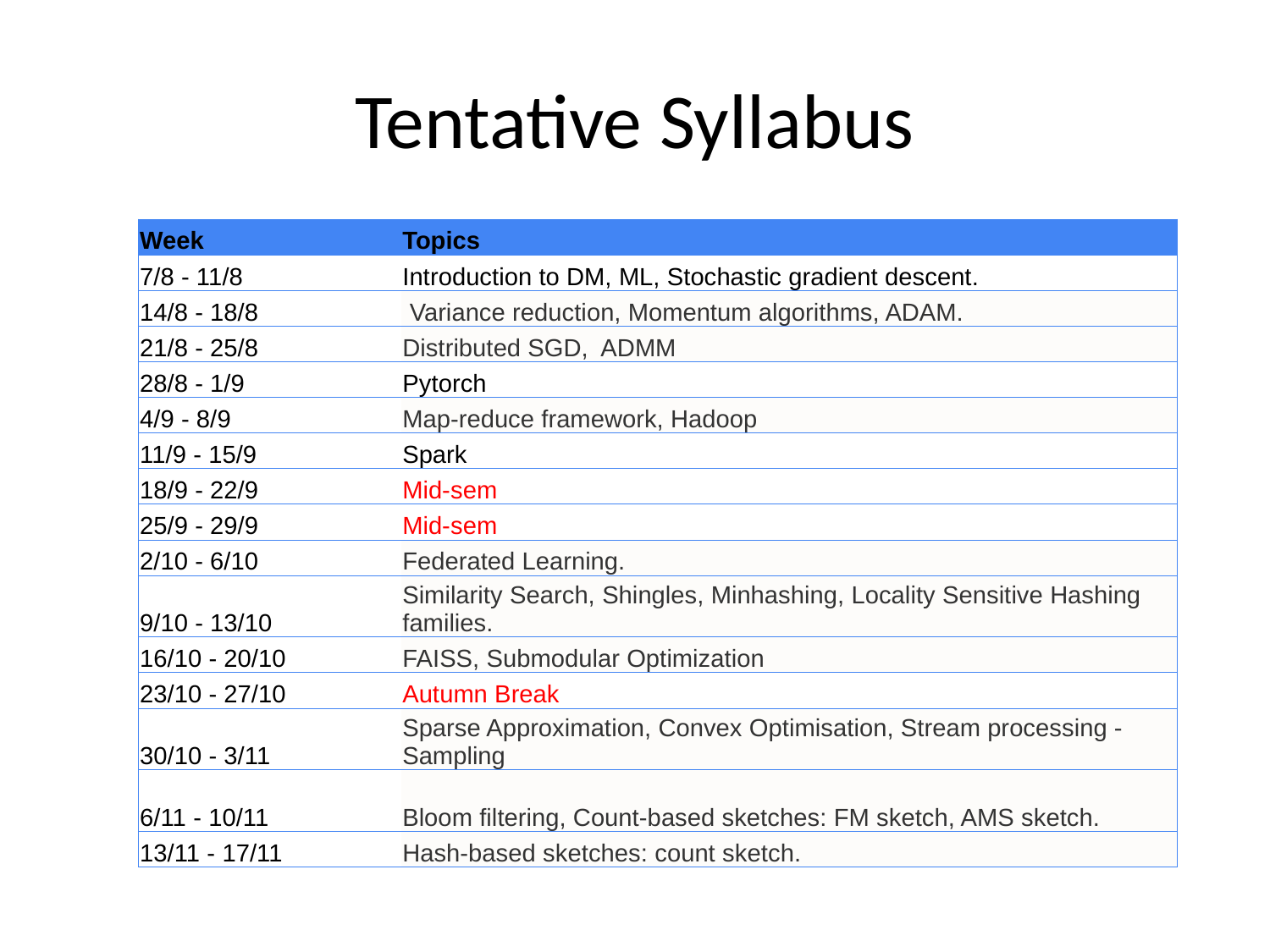

# Tentative Syllabus
| Week | Topics |
| --- | --- |
| 7/8 - 11/8 | Introduction to DM, ML, Stochastic gradient descent. |
| 14/8 - 18/8 | Variance reduction, Momentum algorithms, ADAM. |
| 21/8 - 25/8 | Distributed SGD, ADMM |
| 28/8 - 1/9 | Pytorch |
| 4/9 - 8/9 | Map-reduce framework, Hadoop |
| 11/9 - 15/9 | Spark |
| 18/9 - 22/9 | Mid-sem |
| 25/9 - 29/9 | Mid-sem |
| 2/10 - 6/10 | Federated Learning. |
| 9/10 - 13/10 | Similarity Search, Shingles, Minhashing, Locality Sensitive Hashing families. |
| 16/10 - 20/10 | FAISS, Submodular Optimization |
| 23/10 - 27/10 | Autumn Break |
| 30/10 - 3/11 | Sparse Approximation, Convex Optimisation, Stream processing - Sampling |
| 6/11 - 10/11 | Bloom filtering, Count-based sketches: FM sketch, AMS sketch. |
| 13/11 - 17/11 | Hash-based sketches: count sketch. |